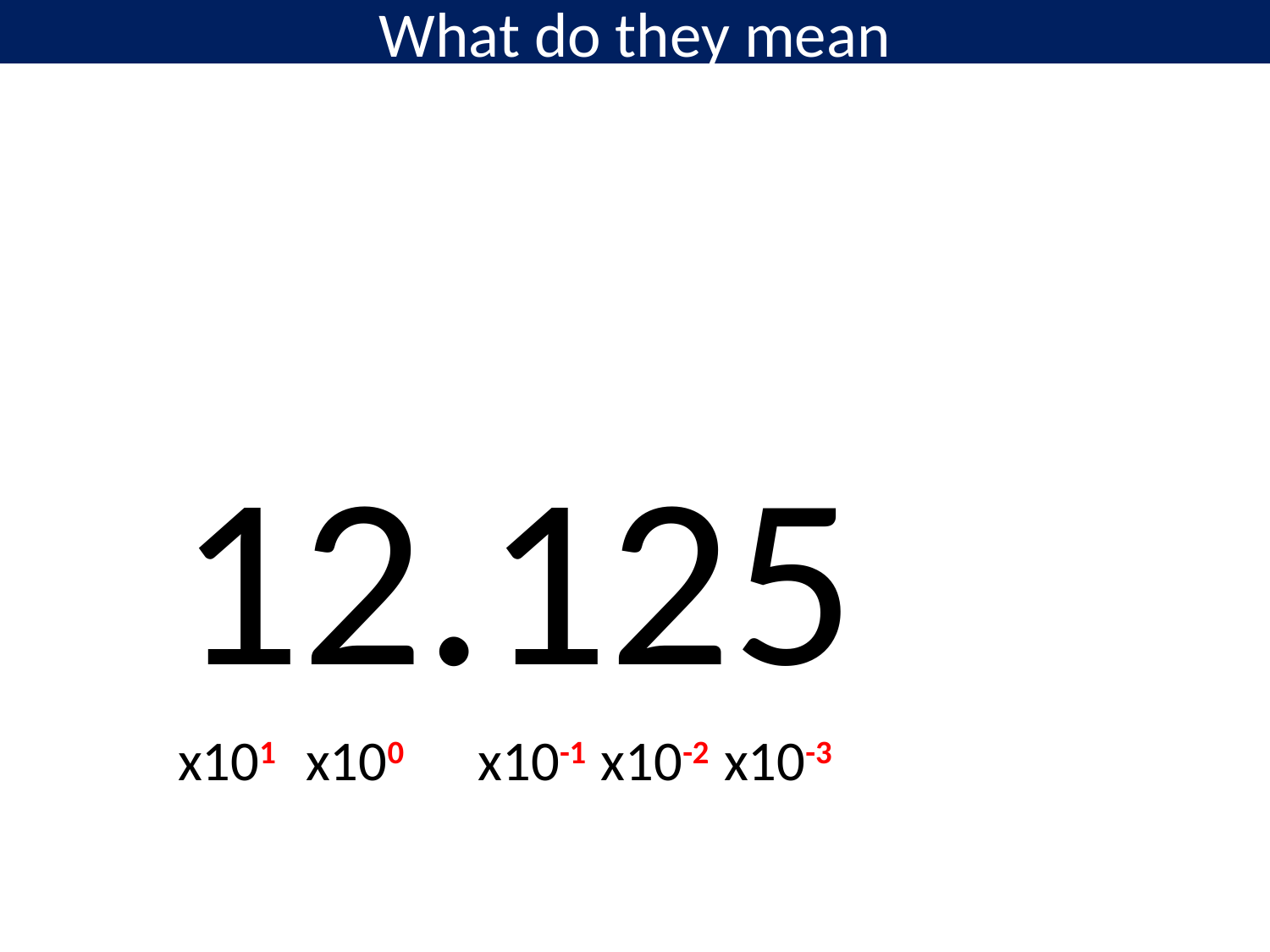

# What do they mean

   12.125
             x101    x100          x10-1  x10-2  x10-3